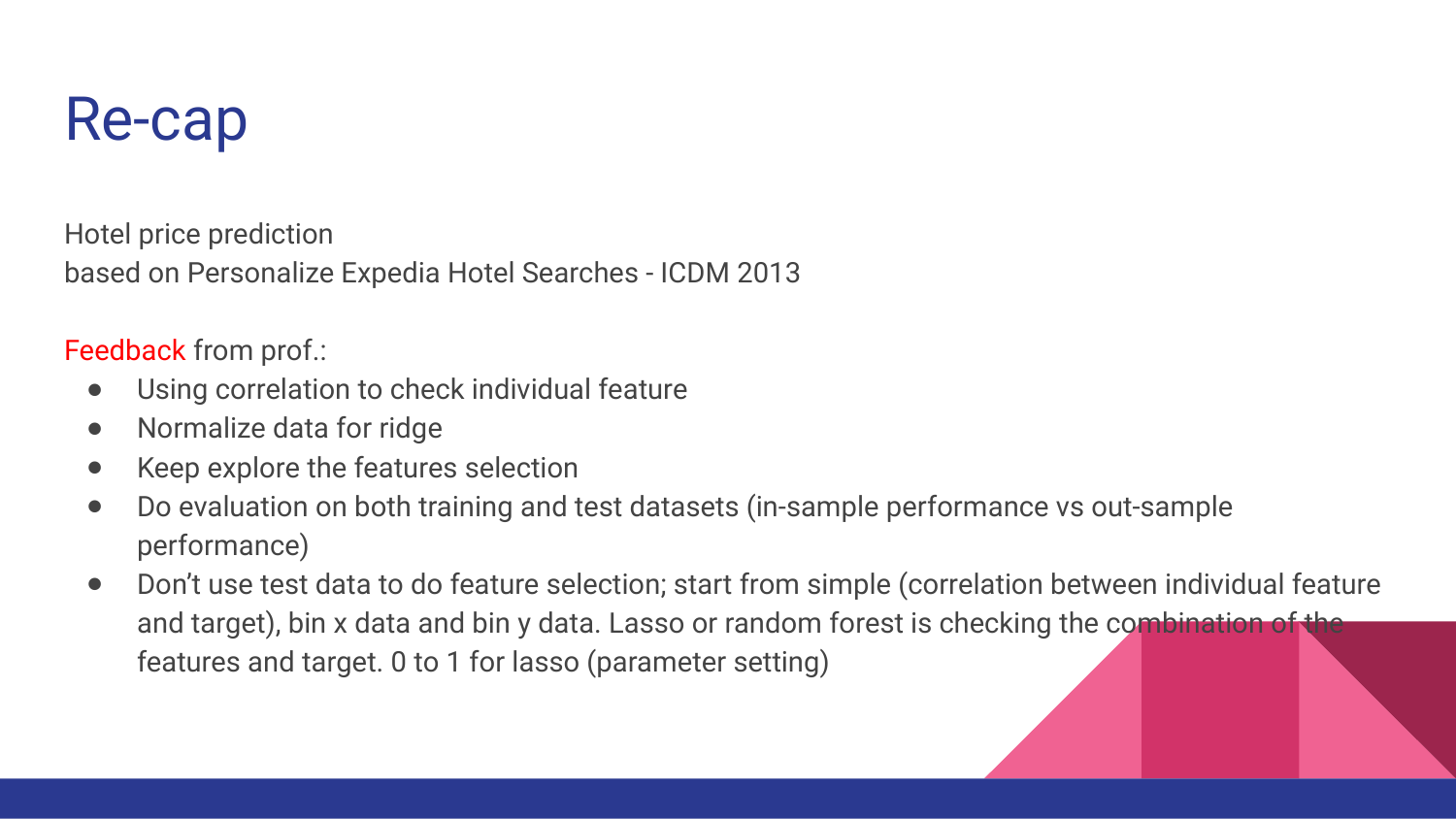

# Re-cap
Hotel price prediction
based on Personalize Expedia Hotel Searches - ICDM 2013

Feedback from prof.:
Using correlation to check individual feature
Normalize data for ridge
Keep explore the features selection
Do evaluation on both training and test datasets (in-sample performance vs out-sample performance)
Don’t use test data to do feature selection; start from simple (correlation between individual feature and target), bin x data and bin y data. Lasso or random forest is checking the combination of the features and target. 0 to 1 for lasso (parameter setting)